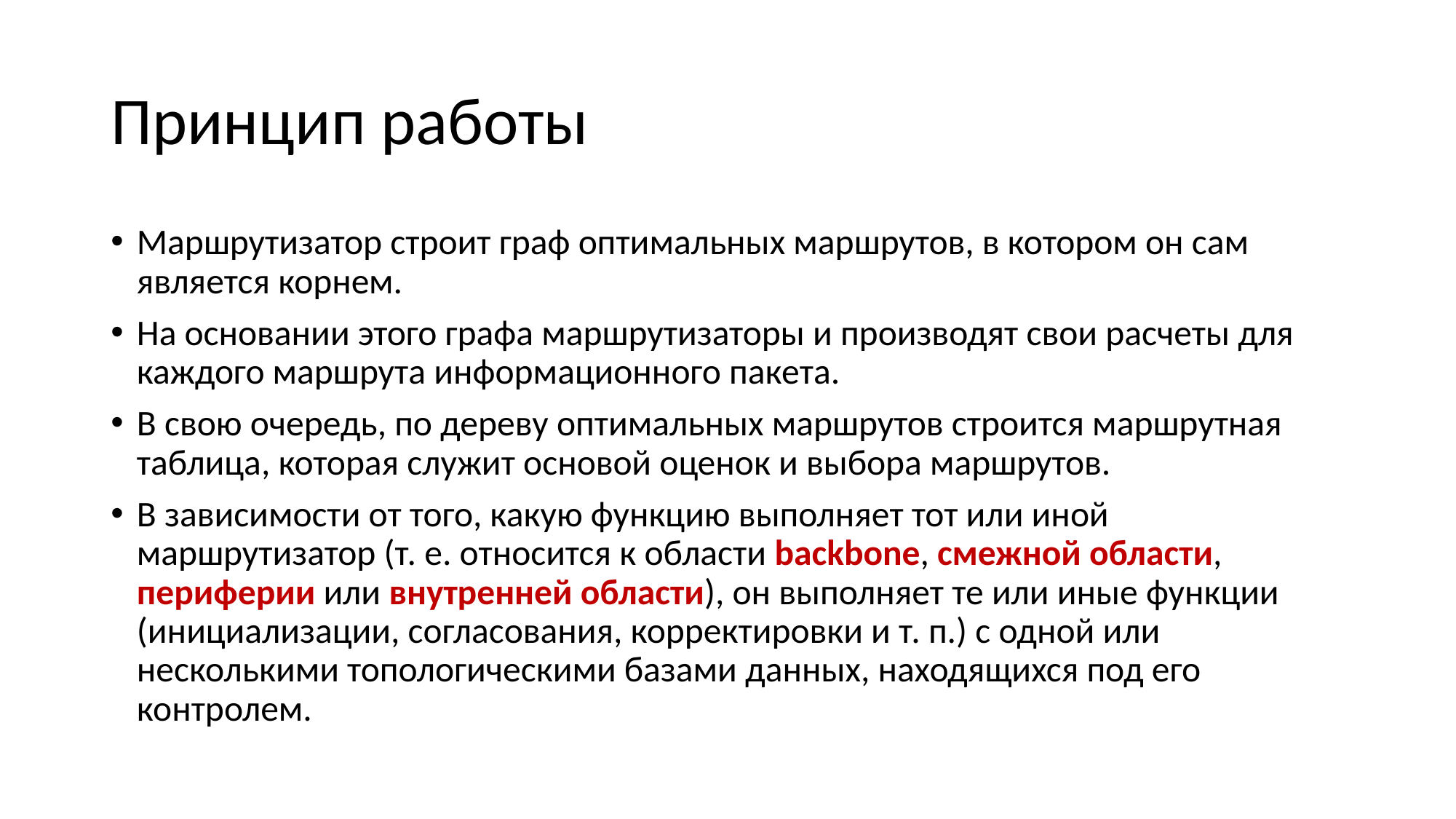

# Принцип работы
Маршрутизатор строит граф оптимальных маршрутов, в котором он сам является корнем.
На основании этого графа маршрутизаторы и производят свои расчеты для каждого маршрута информационного пакета.
В свою очередь, по дереву оптимальных маршрутов строится маршрутная таблица, которая служит основой оценок и выбора маршрутов.
В зависимости от того, какую функцию выполняет тот или иной маршрутизатор (т. е. относится к области backbone, смежной области, периферии или внутренней области), он выполняет те или иные функции (инициализации, согласования, корректировки и т. п.) с одной или несколькими топологическими базами данных, находящихся под его контролем.